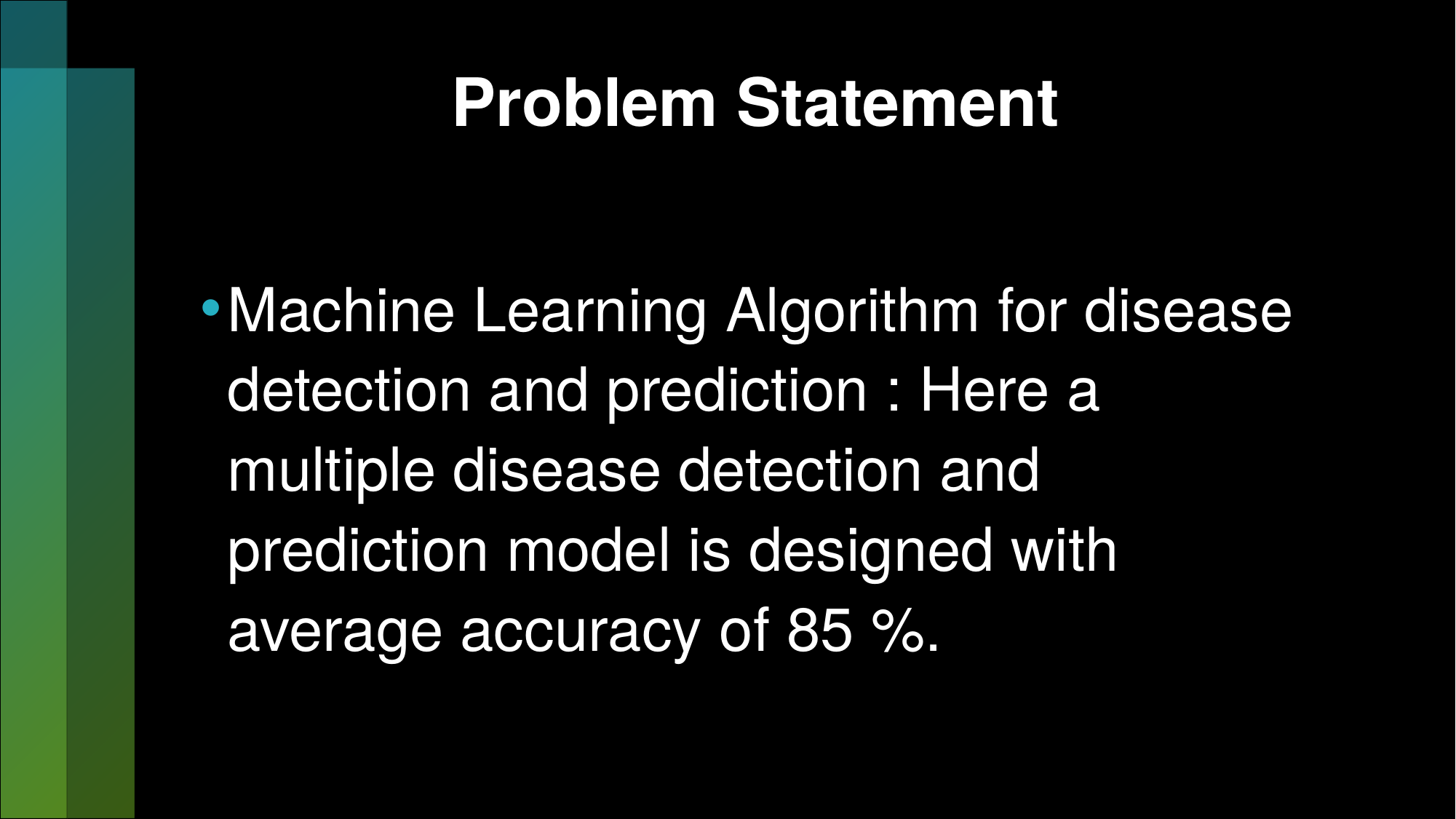

# Problem Statement
Machine Learning Algorithm for disease detection and prediction : Here a multiple disease detection and prediction model is designed with average accuracy of 85 %.